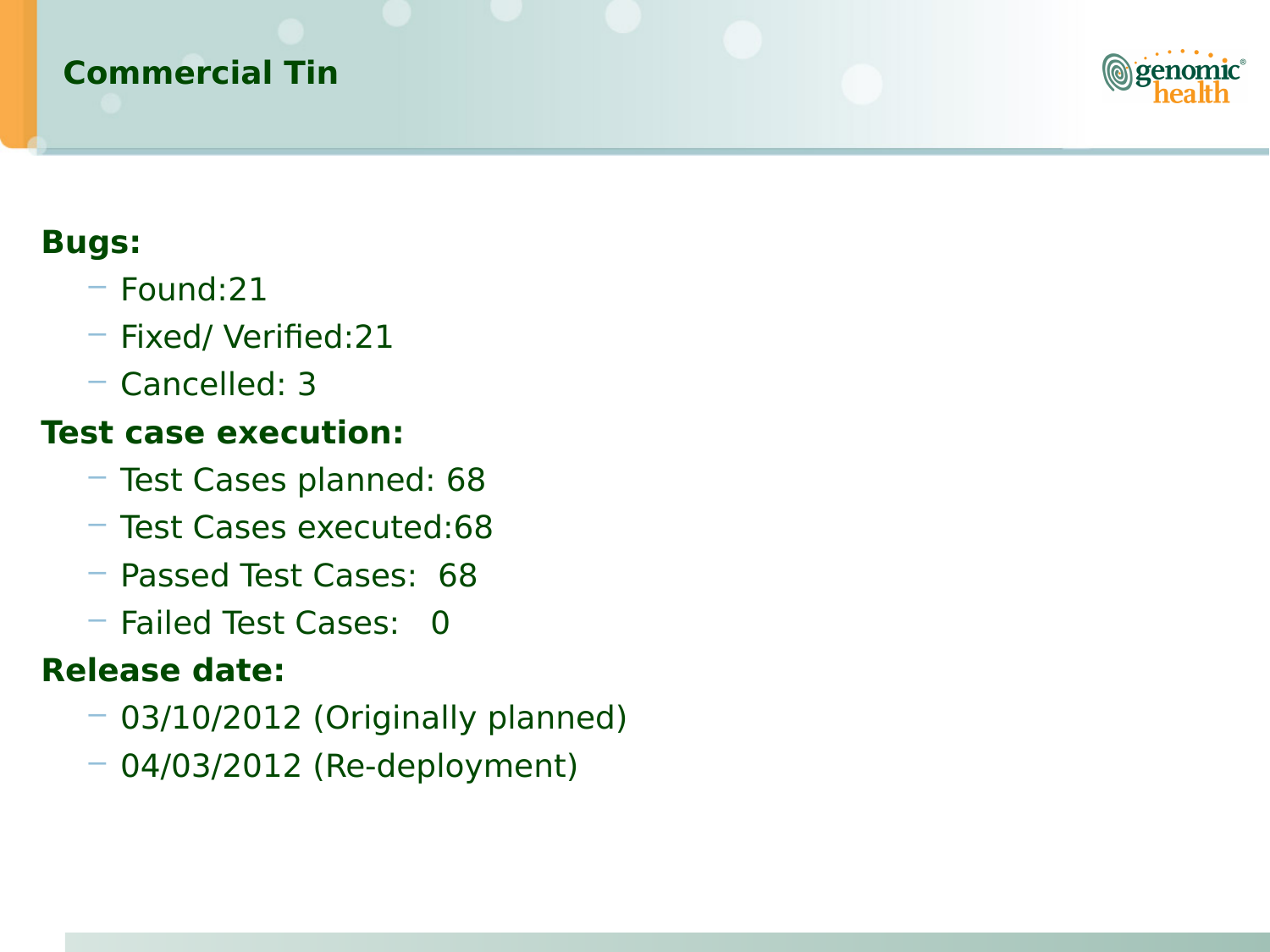

# Commercial Tin

Bugs:
Found:21
Fixed/ Verified:21
Cancelled: 3
Test case execution:
Test Cases planned: 68
Test Cases executed:68
Passed Test Cases:  68
Failed Test Cases:   0
Release date:
03/10/2012 (Originally planned)
04/03/2012 (Re-deployment)